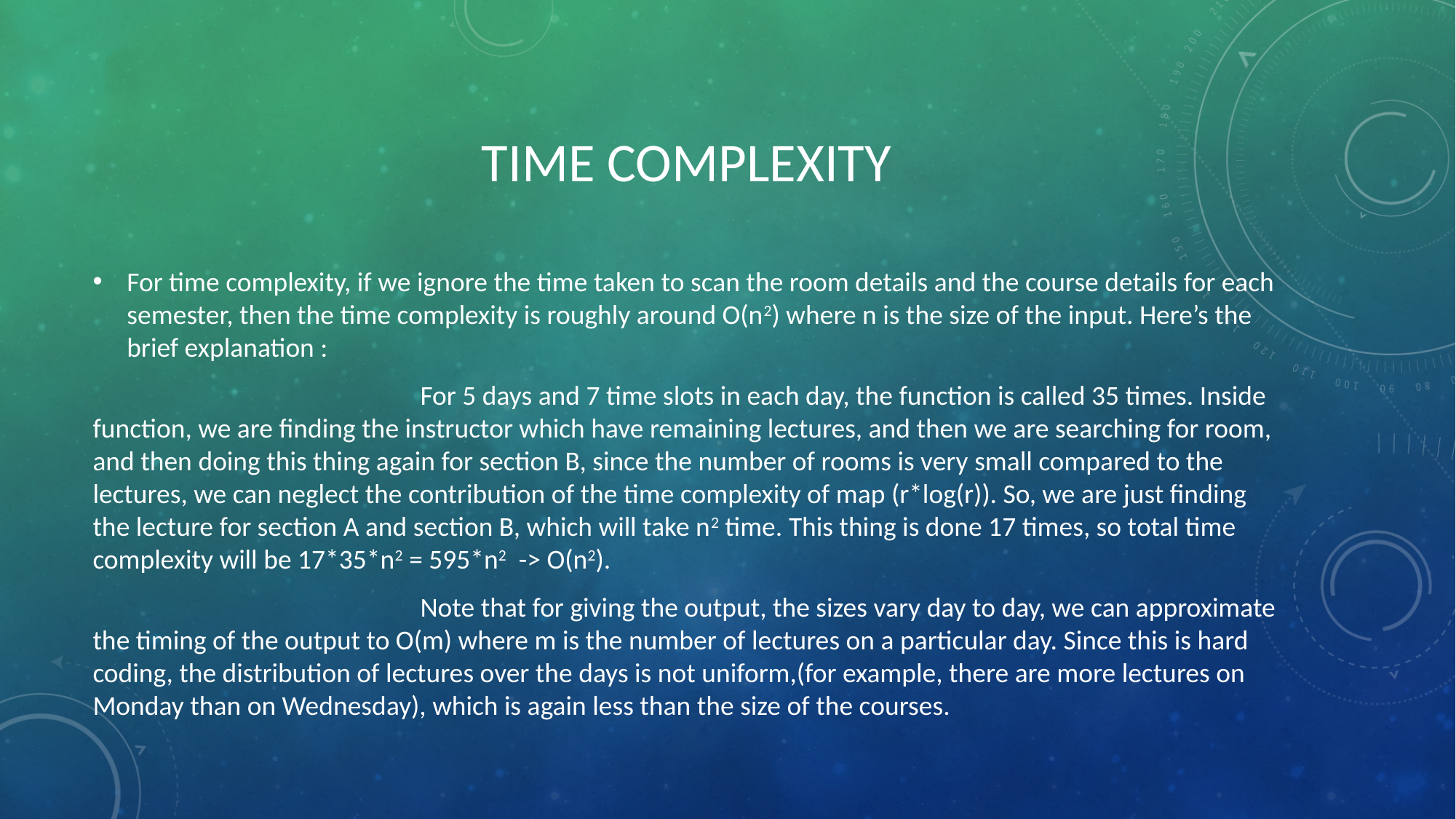

# Time complexity
For time complexity, if we ignore the time taken to scan the room details and the course details for each semester, then the time complexity is roughly around O(n2) where n is the size of the input. Here’s the brief explanation :
			For 5 days and 7 time slots in each day, the function is called 35 times. Inside function, we are finding the instructor which have remaining lectures, and then we are searching for room, and then doing this thing again for section B, since the number of rooms is very small compared to the lectures, we can neglect the contribution of the time complexity of map (r*log(r)). So, we are just finding the lecture for section A and section B, which will take n2 time. This thing is done 17 times, so total time complexity will be 17*35*n2 = 595*n2  -> O(n2).
			Note that for giving the output, the sizes vary day to day, we can approximate the timing of the output to O(m) where m is the number of lectures on a particular day. Since this is hard coding, the distribution of lectures over the days is not uniform,(for example, there are more lectures on Monday than on Wednesday), which is again less than the size of the courses.